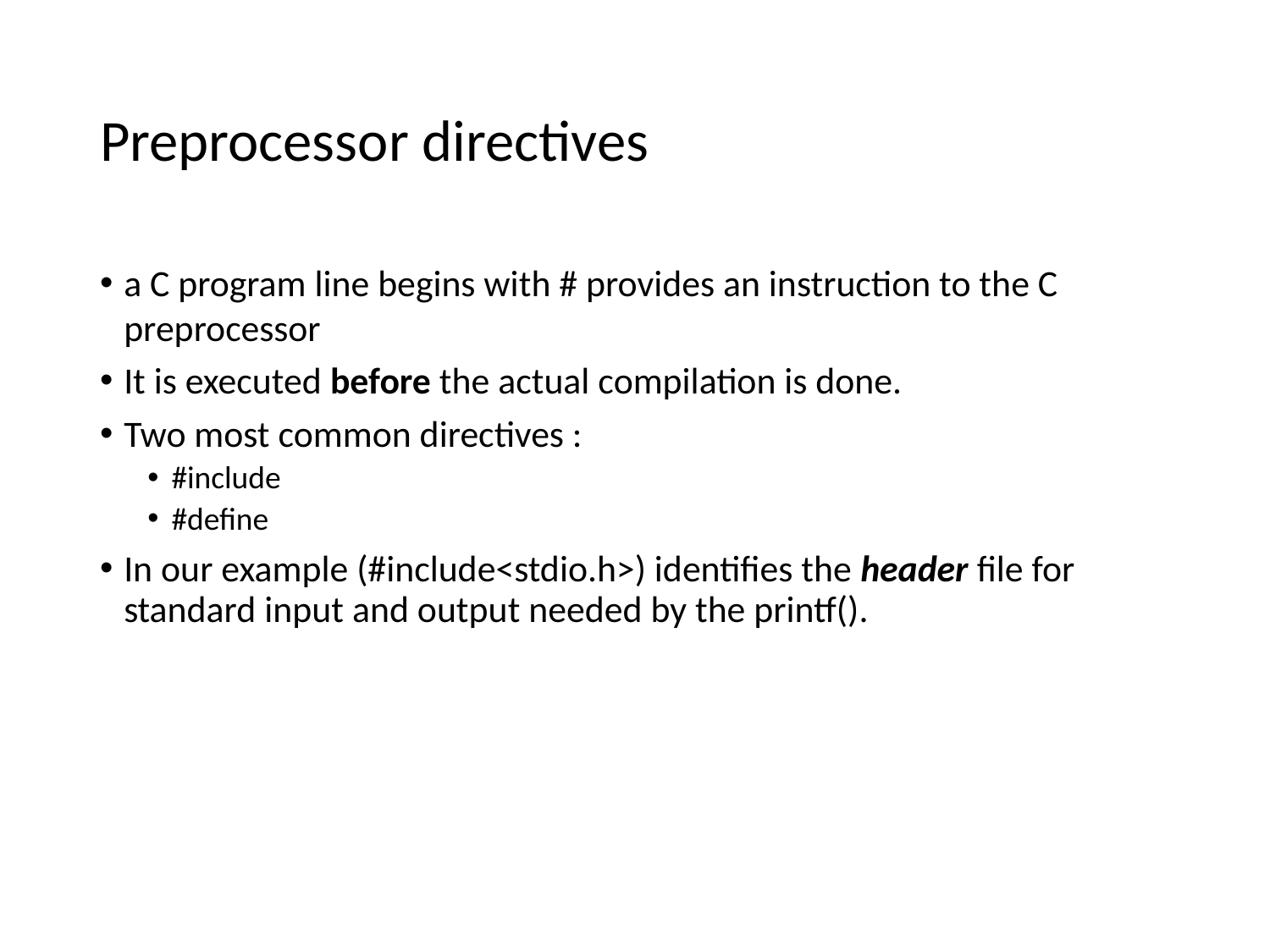

# Preprocessor directives
a C program line begins with # provides an instruction to the C preprocessor
It is executed before the actual compilation is done.
Two most common directives :
#include
#define
In our example (#include<stdio.h>) identifies the header file for standard input and output needed by the printf().